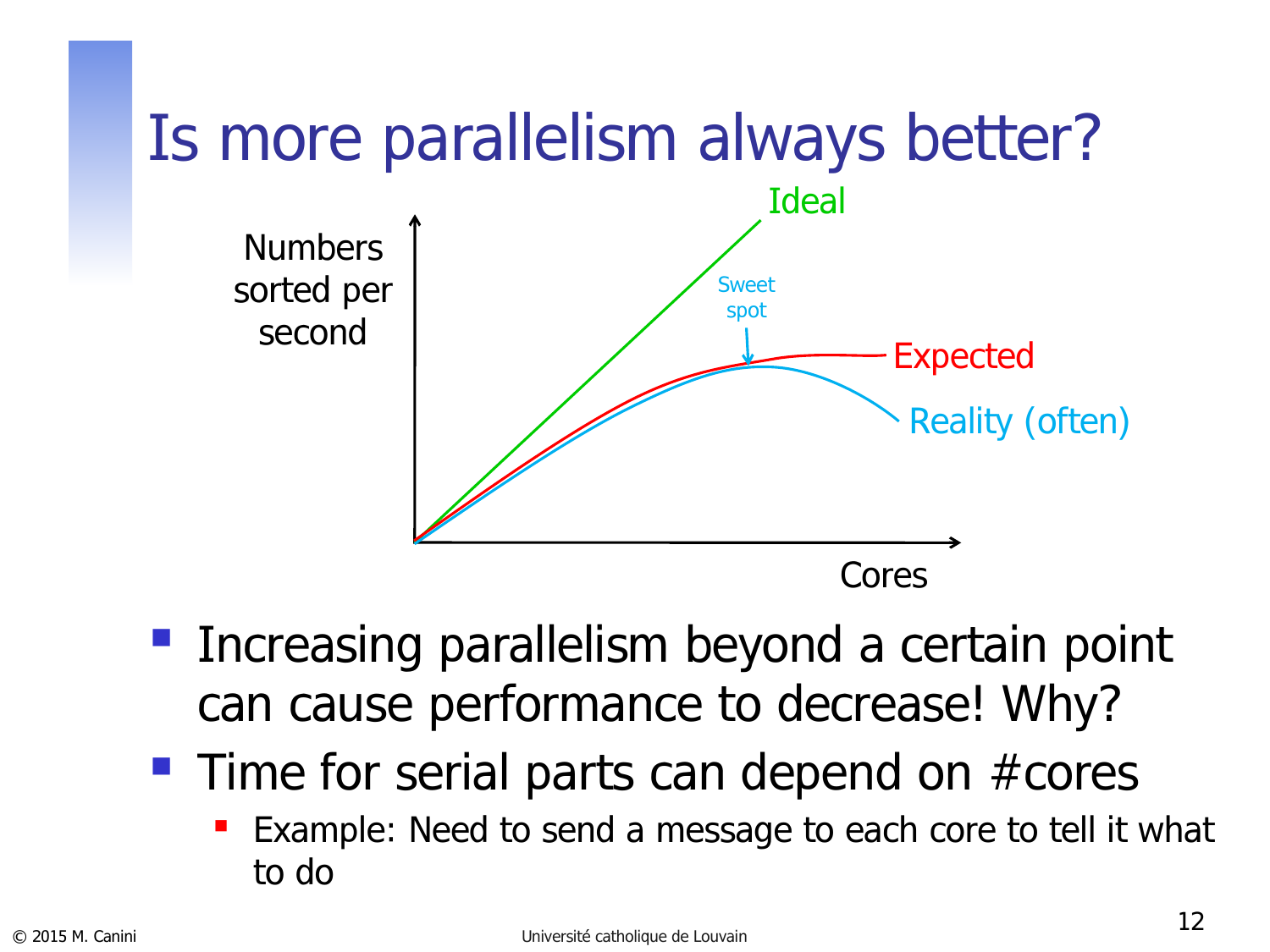

# Is more parallelism always better?
Ideal
Numbers
sorted per
second
Sweet
spot
Expected

Reality (often)
Cores
Increasing parallelism beyond a certain point can cause performance to decrease! Why?
Time for serial parts can depend on #cores
Example: Need to send a message to each core to tell it what to do
12
Université catholique de Louvain